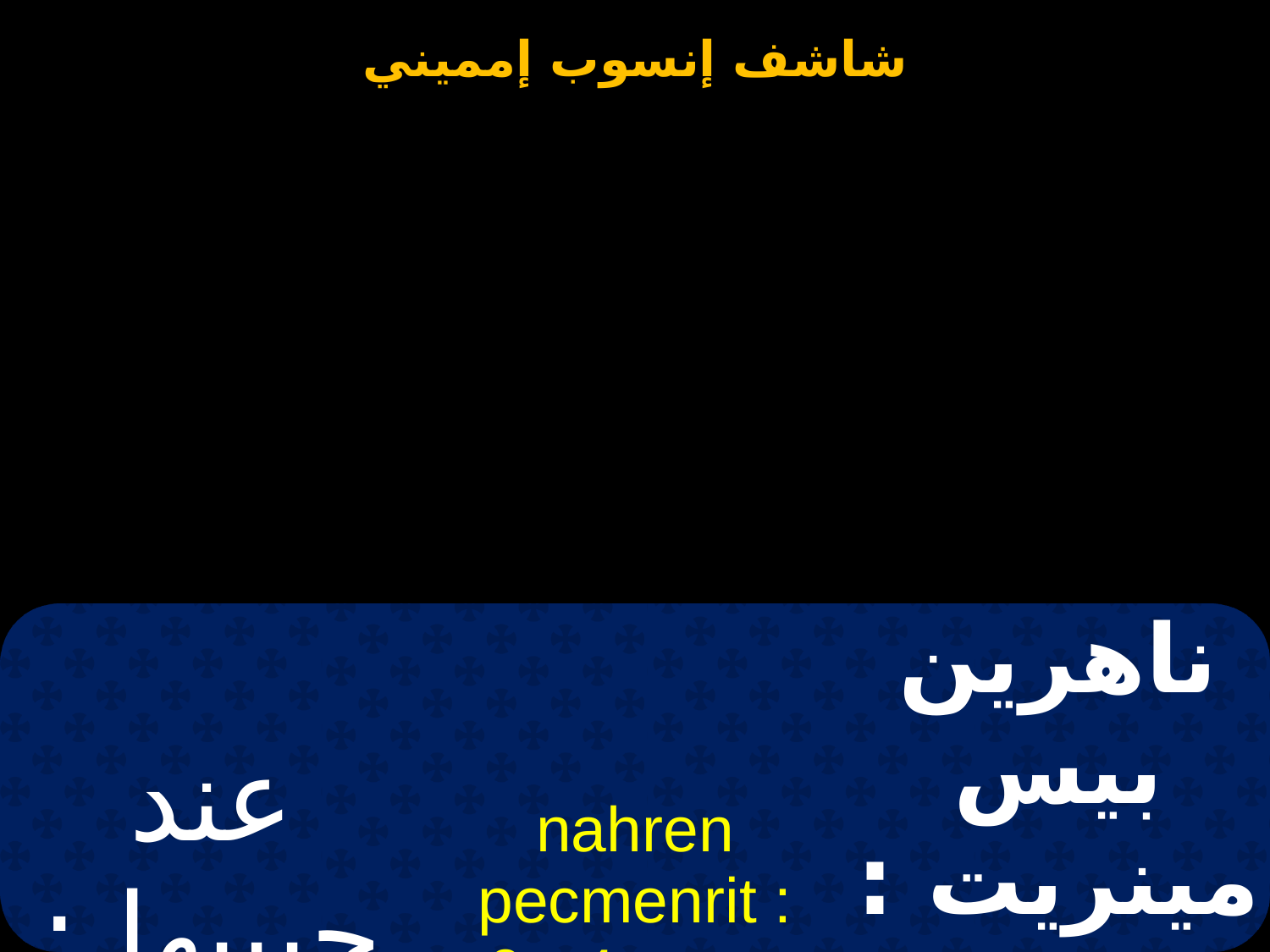

| عند حبيبها : ليغفر لنا | nahren pecmenrit : e0re4xw nan `ebol | ناهرين بيس مينريت : إثريف كو نان إيفول |
| --- | --- | --- |